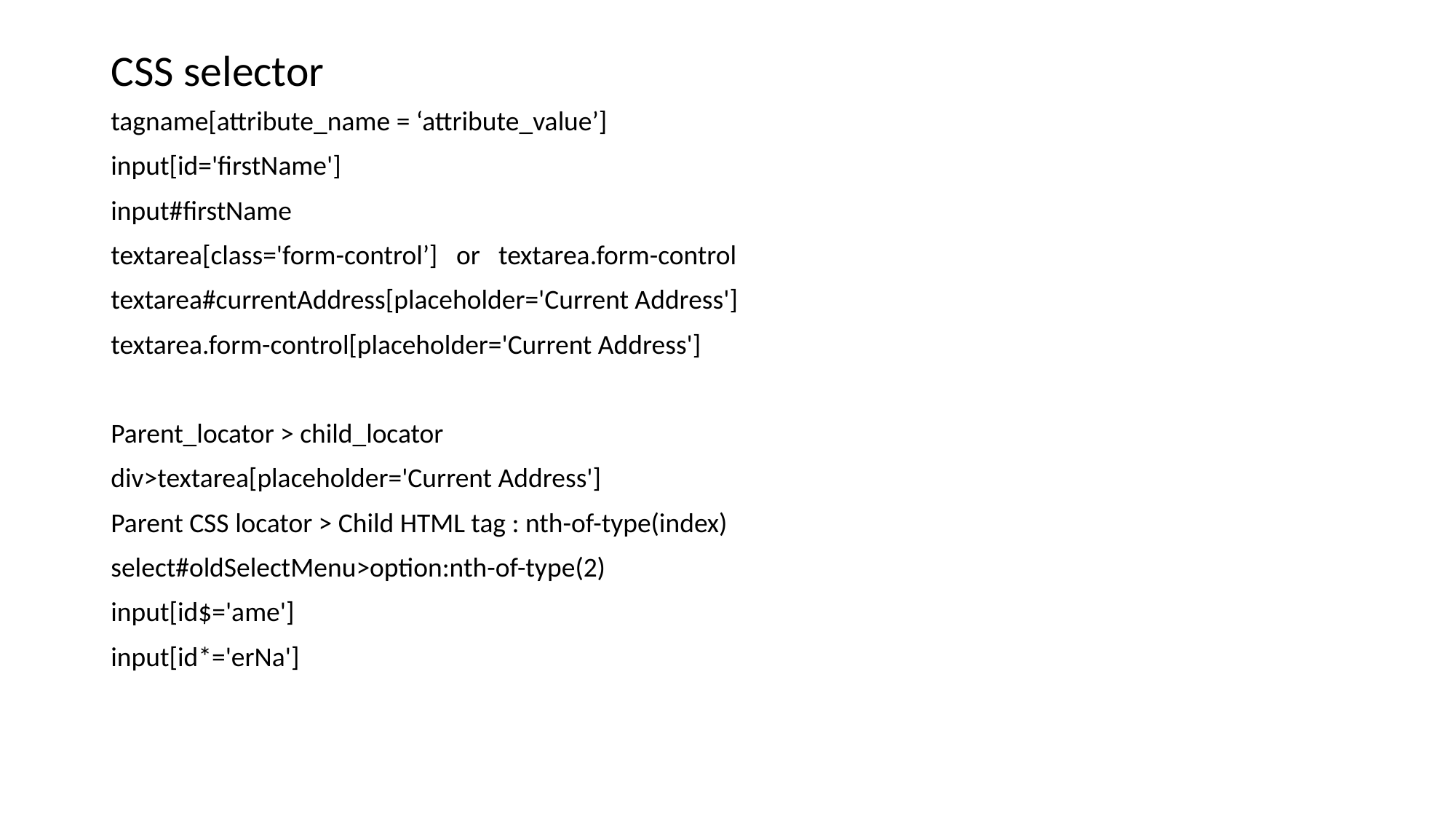

# CSS selector
tagname[attribute_name = ‘attribute_value’]
input[id='firstName']
input#firstName
textarea[class='form-control’]   or   textarea.form-control
textarea#currentAddress[placeholder='Current Address']
textarea.form-control[placeholder='Current Address']

Parent_locator > child_locator
div>textarea[placeholder='Current Address']
Parent CSS locator > Child HTML tag : nth-of-type(index)
select#oldSelectMenu>option:nth-of-type(2)
input[id$='ame']
input[id*='erNa']